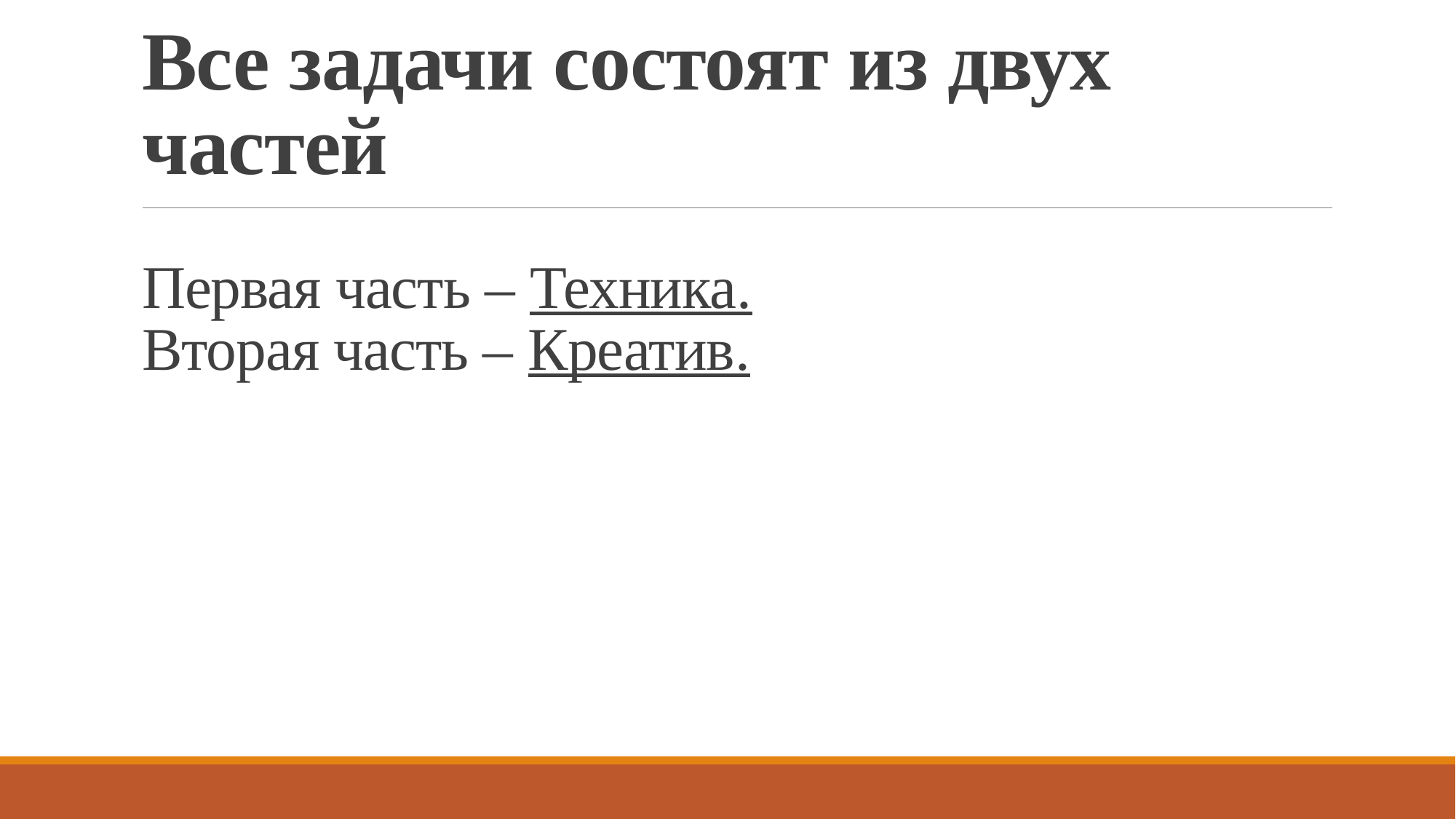

# Все задачи состоят из двух частей Первая часть – Техника. Вторая часть – Креатив.